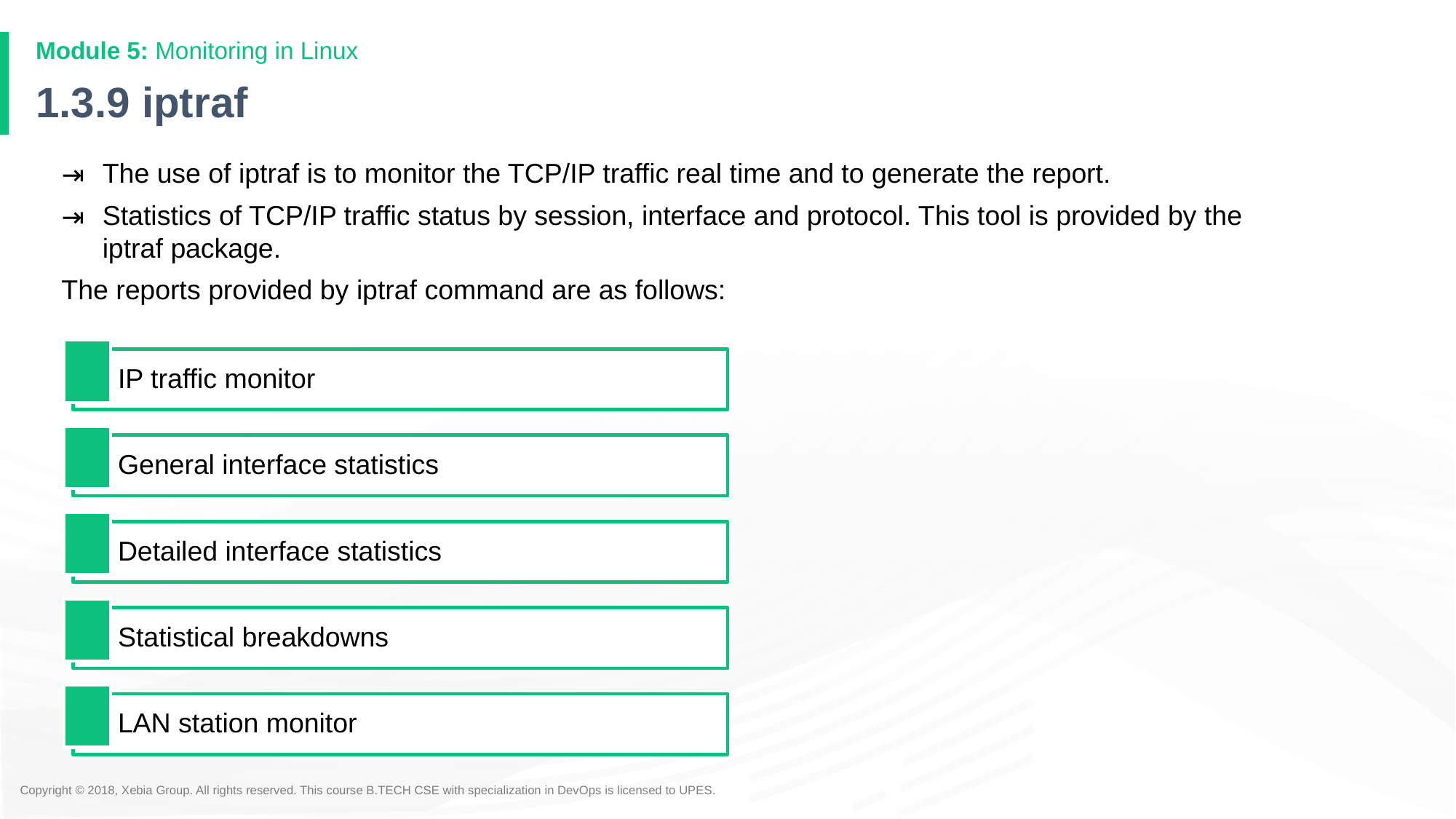

# 1.3.9 iptraf
The use of iptraf is to monitor the TCP/IP traffic real time and to generate the report.
Statistics of TCP/IP traffic status by session, interface and protocol. This tool is provided by the iptraf package.
The reports provided by iptraf command are as follows:

IP traffic monitor

General interface statistics

Detailed interface statistics

Statistical breakdowns

LAN station monitor